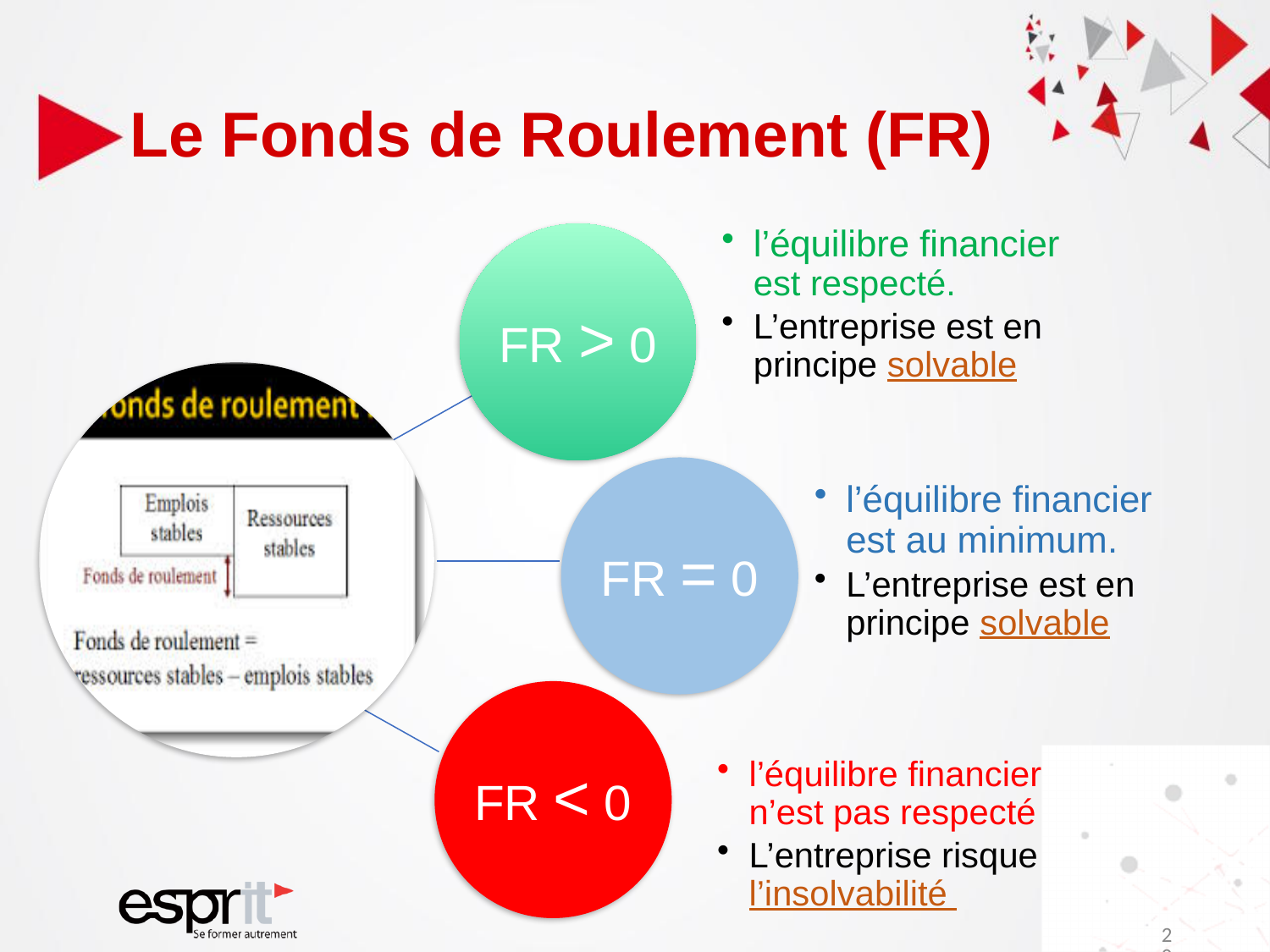

# Le Fonds de Roulement (FR)
FR > 0
l’équilibre financier est respecté.
L’entreprise est en principe solvable

FR = 0
l’équilibre financier est au minimum.
L’entreprise est en principe solvable

FR < 0
l’équilibre financier n’est pas respecté
L’entreprise risque l’insolvabilité

20